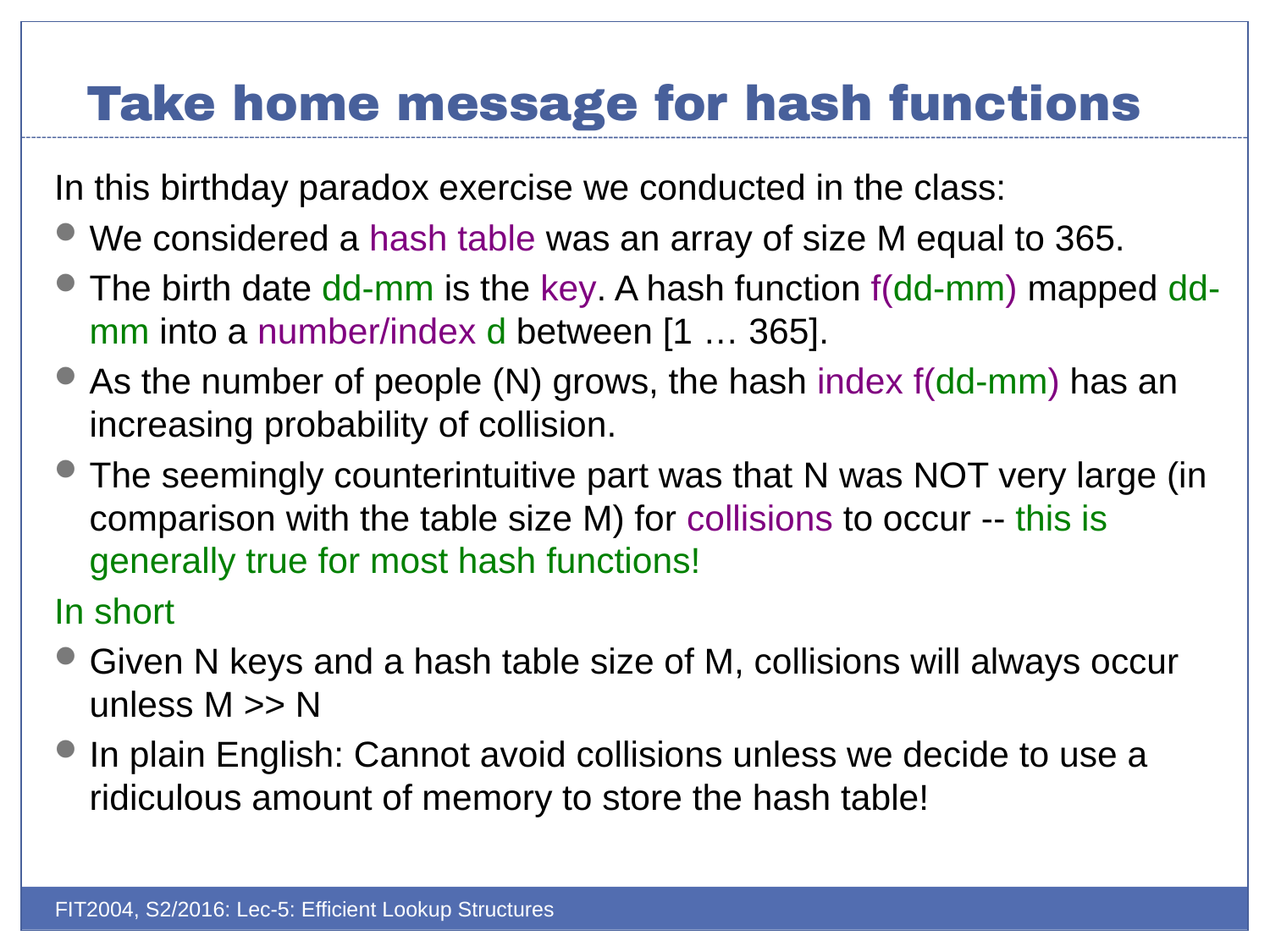

# Take home message for hash functions
In this birthday paradox exercise we conducted in the class:
We considered a hash table was an array of size M equal to 365.
The birth date dd-mm is the key. A hash function f(dd-mm) mapped dd-mm into a number/index d between [1 … 365].
As the number of people (N) grows, the hash index f(dd-mm) has an increasing probability of collision.
The seemingly counterintuitive part was that N was NOT very large (in comparison with the table size M) for collisions to occur -- this is generally true for most hash functions!
In short
Given N keys and a hash table size of M, collisions will always occur unless M >> N
In plain English: Cannot avoid collisions unless we decide to use a ridiculous amount of memory to store the hash table!
FIT2004, S2/2016: Lec-5: Efficient Lookup Structures